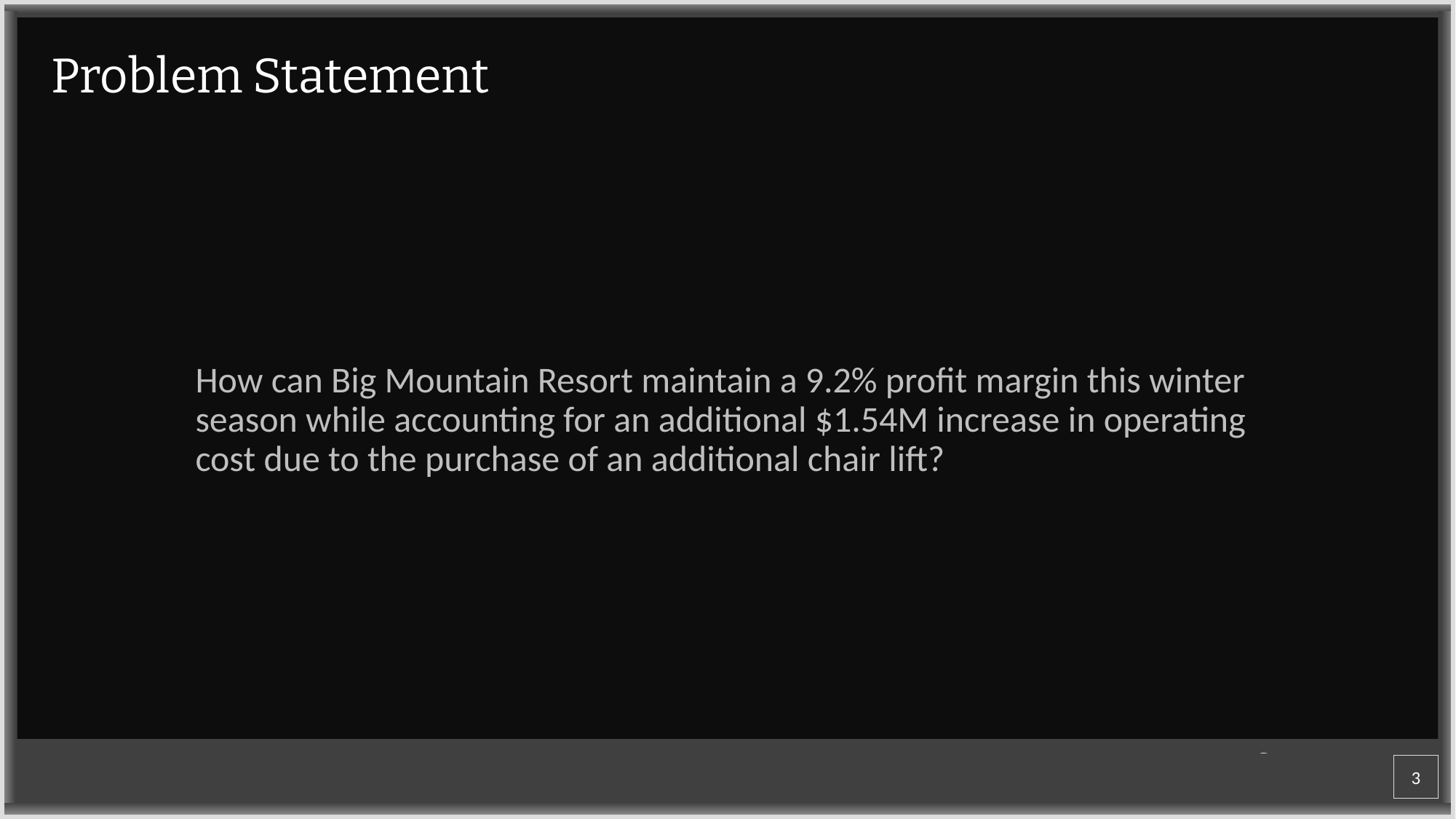

# Problem Statement
How can Big Mountain Resort maintain a 9.2% profit margin this winter season while accounting for an additional $1.54M increase in operating cost due to the purchase of an additional chair lift?
3